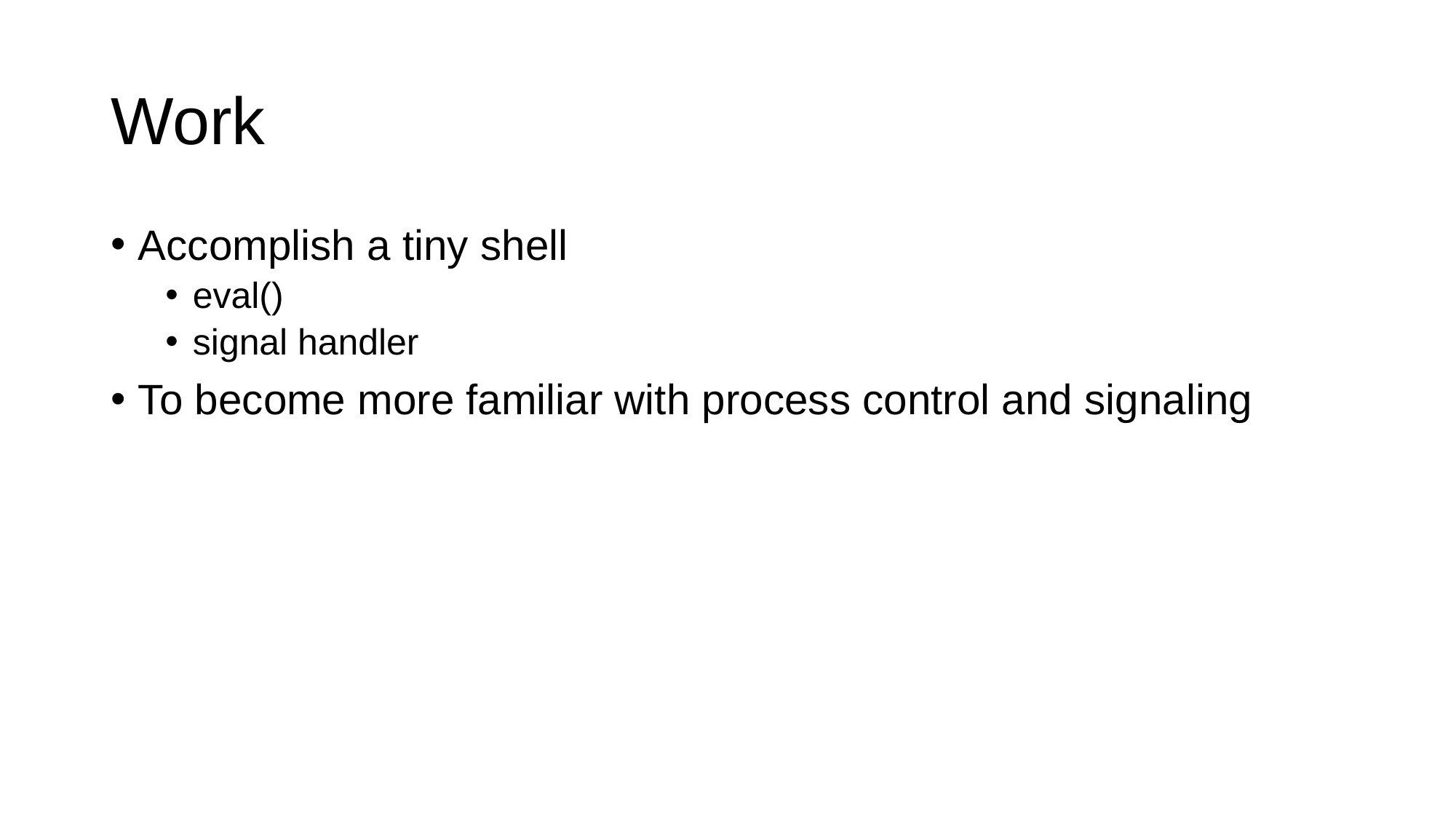

# Work
Accomplish a tiny shell
eval()
signal handler
To become more familiar with process control and signaling